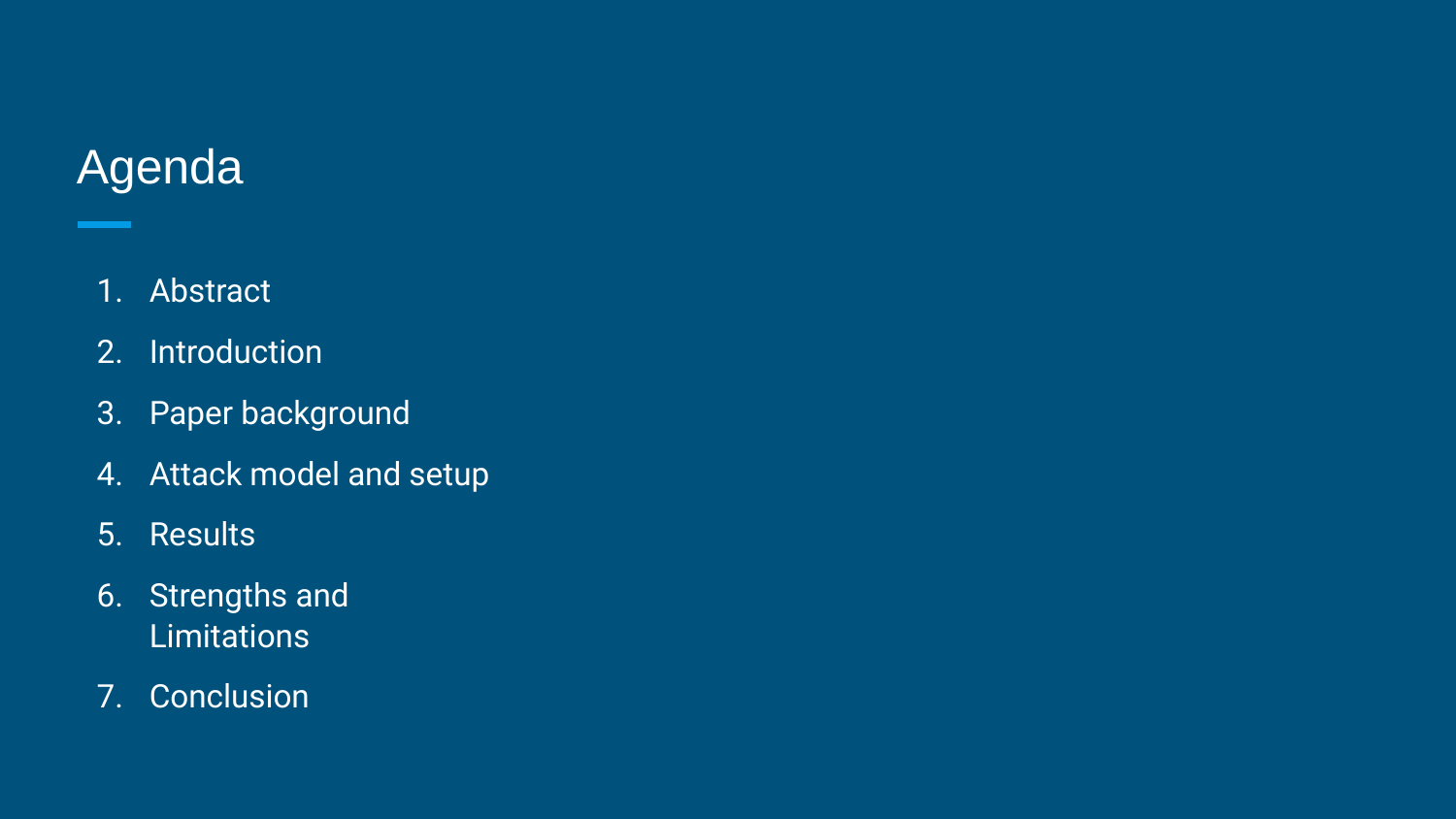

# Agenda
Abstract
Introduction
Paper background
Attack model and setup
Results
Strengths and Limitations
Conclusion